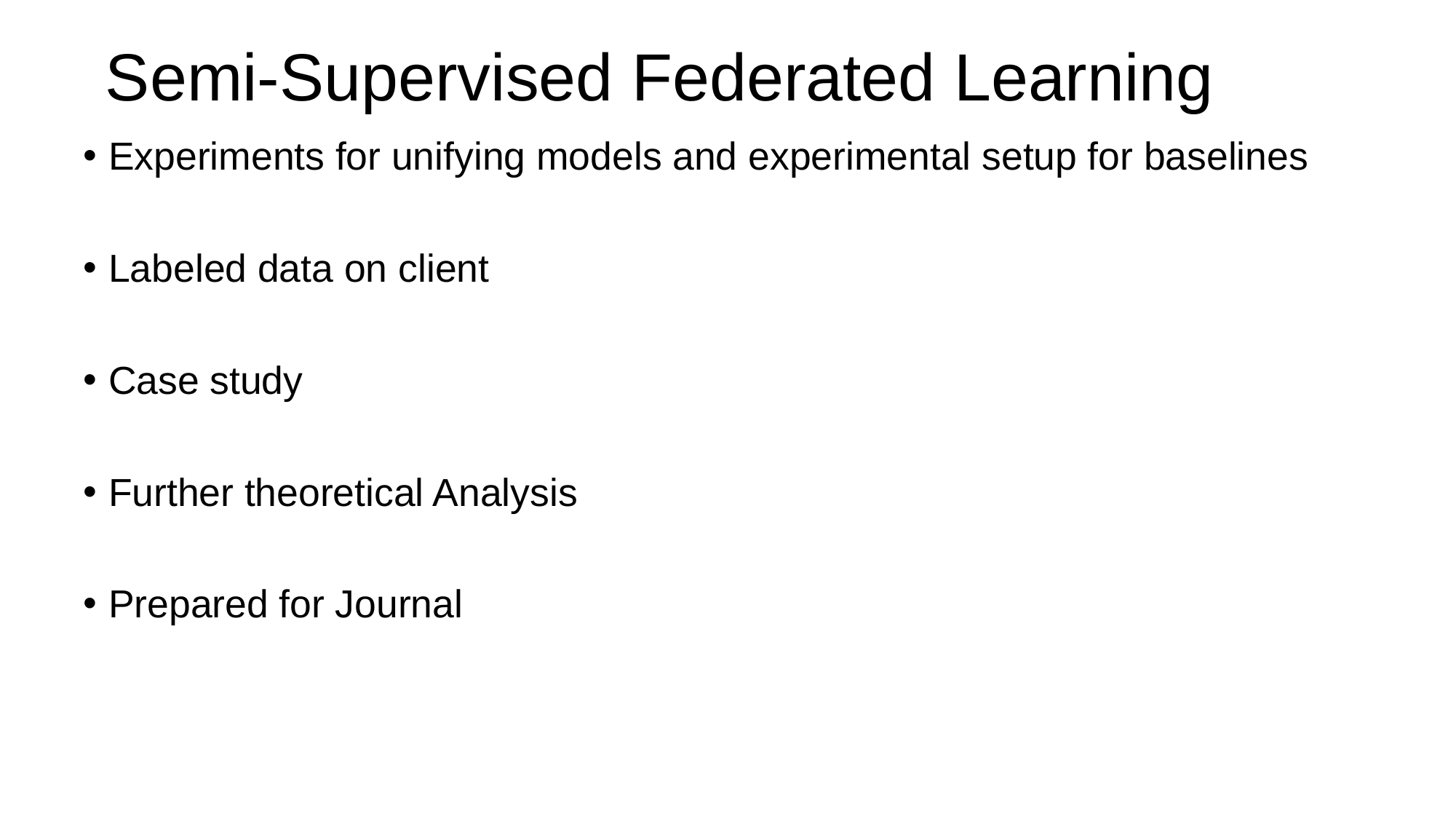

# Semi-Supervised Federated Learning
Experiments for unifying models and experimental setup for baselines

Labeled data on client

Case study

Further theoretical Analysis

Prepared for Journal